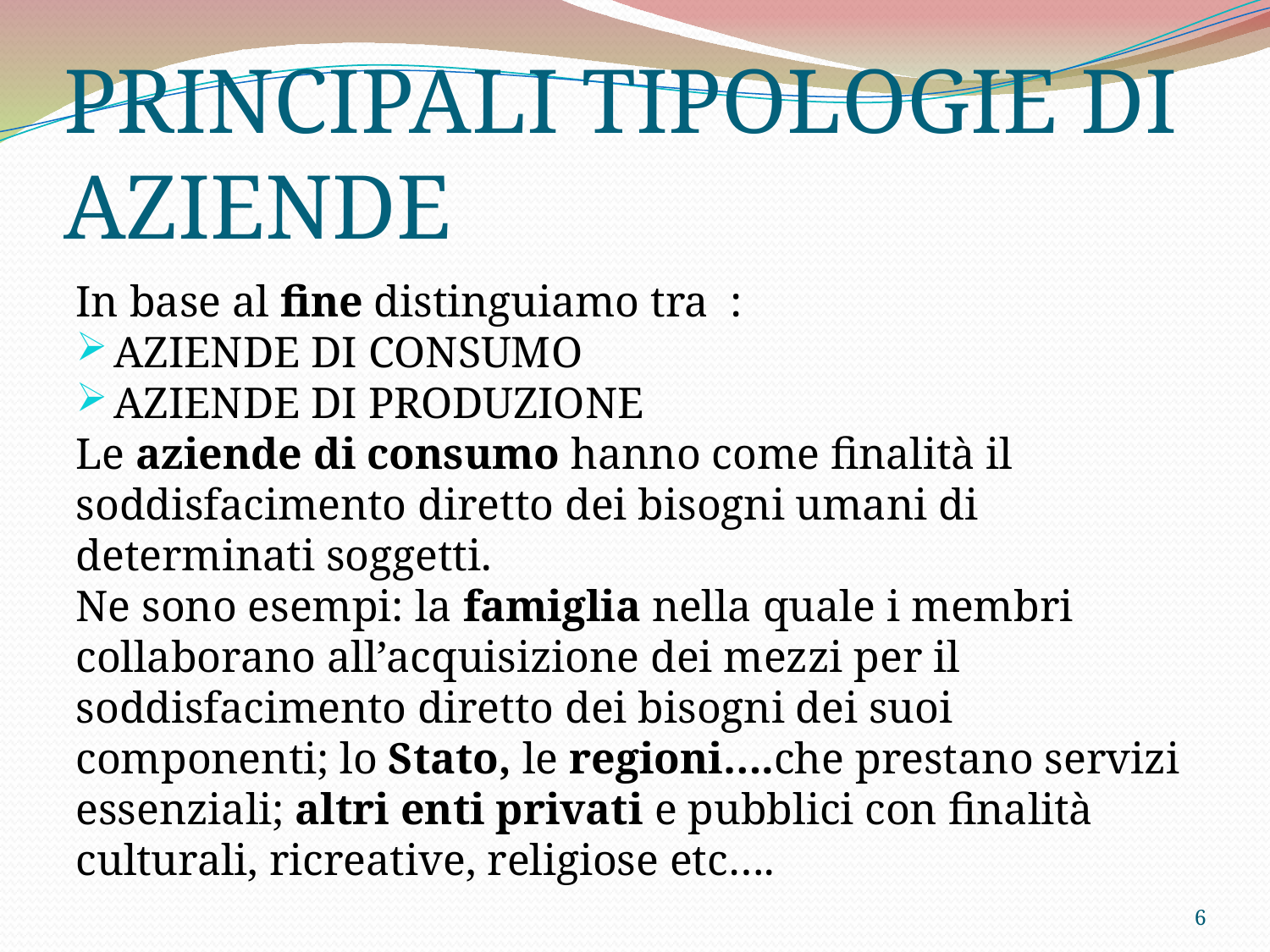

PRINCIPALI TIPOLOGIE DI AZIENDE
In base al fine distinguiamo tra  :
AZIENDE DI CONSUMO
AZIENDE DI PRODUZIONE
Le aziende di consumo hanno come finalità il soddisfacimento diretto dei bisogni umani di determinati soggetti.
Ne sono esempi: la famiglia nella quale i membri collaborano all’acquisizione dei mezzi per il soddisfacimento diretto dei bisogni dei suoi componenti; lo Stato, le regioni….che prestano servizi essenziali; altri enti privati e pubblici con finalità culturali, ricreative, religiose etc….

6